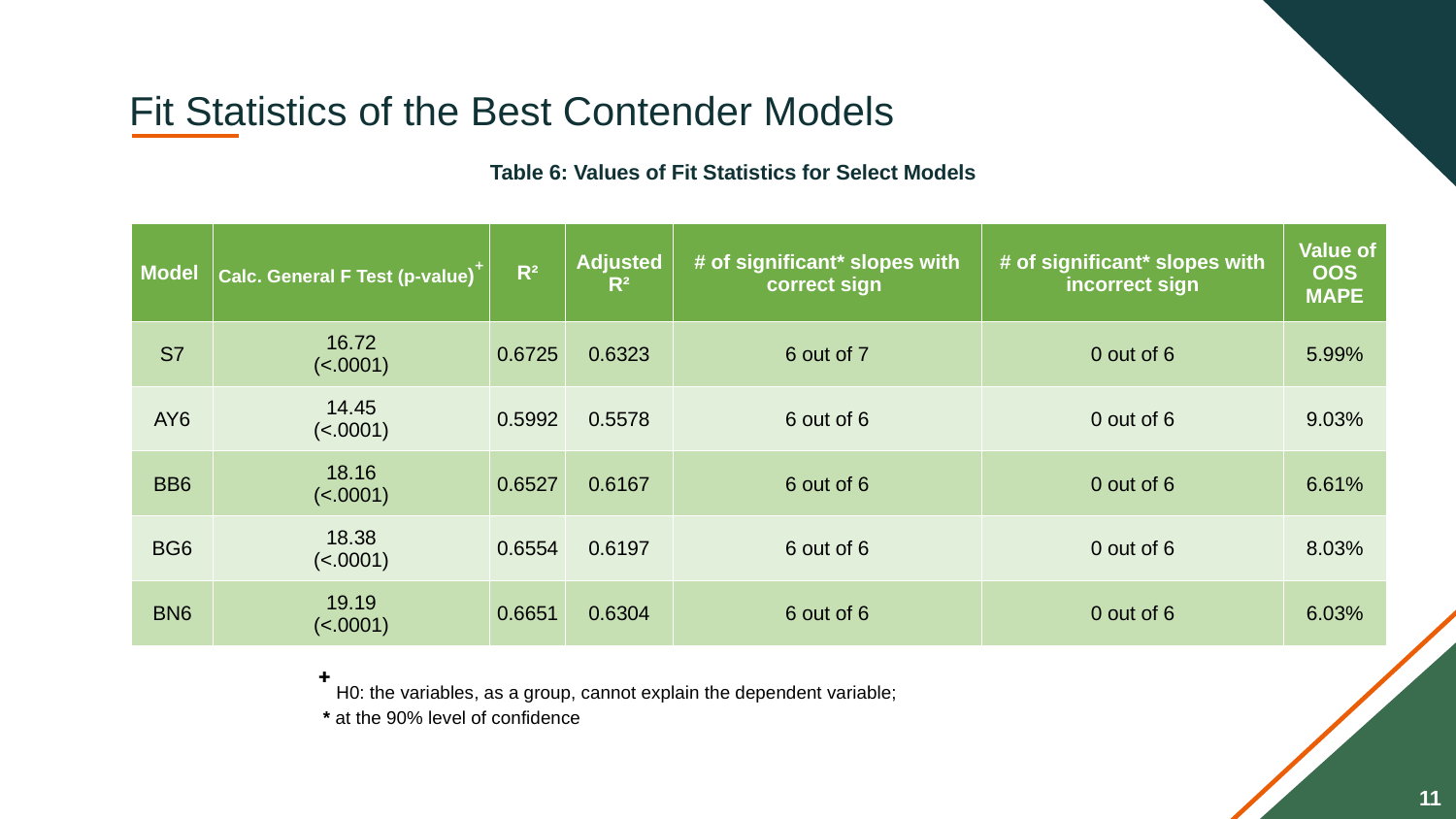

# Fit Statistics of the Best Contender Models
Table 6: Values of Fit Statistics for Select Models
| Model | Calc. General F Test (p-value)⁺ | R² | Adjusted R² | # of significant\* slopes with correct sign | # of significant\* slopes with incorrect sign | Value of OOS MAPE |
| --- | --- | --- | --- | --- | --- | --- |
| S7 | 16.72 (<.0001) | 0.6725 | 0.6323 | 6 out of 7 | 0 out of 6 | 5.99% |
| AY6 | 14.45 (<.0001) | 0.5992 | 0.5578 | 6 out of 6 | 0 out of 6 | 9.03% |
| BB6 | 18.16 (<.0001) | 0.6527 | 0.6167 | 6 out of 6 | 0 out of 6 | 6.61% |
| BG6 | 18.38 (<.0001) | 0.6554 | 0.6197 | 6 out of 6 | 0 out of 6 | 8.03% |
| BN6 | 19.19 (<.0001) | 0.6651 | 0.6304 | 6 out of 6 | 0 out of 6 | 6.03% |
⁺ H0: the variables, as a group, cannot explain the dependent variable;
 * at the 90% level of confidence
11